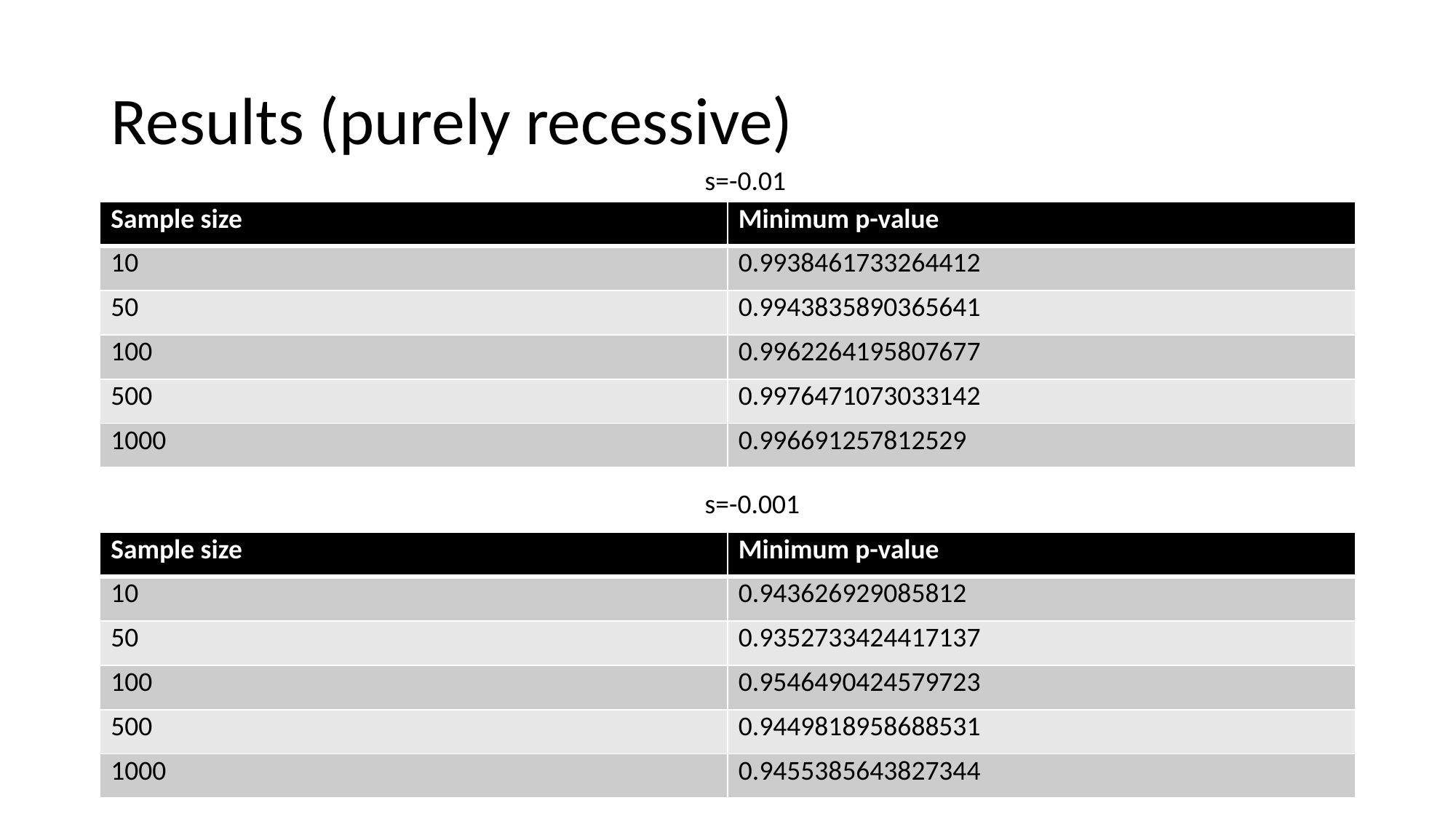

# Results (purely recessive)
s=-0.01
| Sample size | Minimum p-value |
| --- | --- |
| 10 | 0.9938461733264412 |
| 50 | 0.9943835890365641 |
| 100 | 0.9962264195807677 |
| 500 | 0.9976471073033142 |
| 1000 | 0.996691257812529 |
s=-0.001
| Sample size | Minimum p-value |
| --- | --- |
| 10 | 0.943626929085812 |
| 50 | 0.9352733424417137 |
| 100 | 0.9546490424579723 |
| 500 | 0.9449818958688531 |
| 1000 | 0.9455385643827344 |